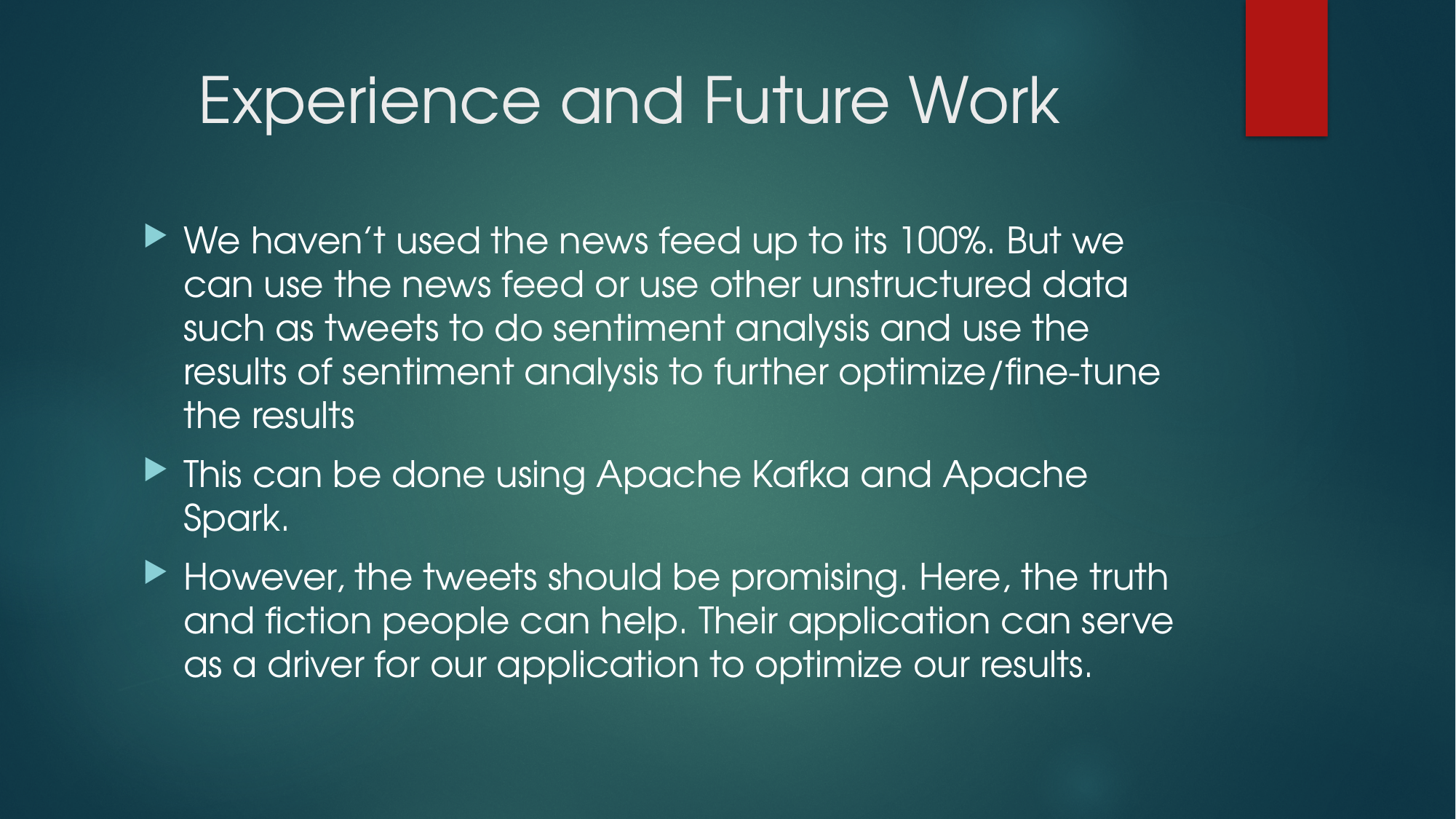

# Experience and Future Work
We haven’t used the news feed up to its 100%. But we can use the news feed or use other unstructured data such as tweets to do sentiment analysis and use the results of sentiment analysis to further optimize/fine-tune the results
This can be done using Apache Kafka and Apache Spark.
However, the tweets should be promising. Here, the truth and fiction people can help. Their application can serve as a driver for our application to optimize our results.